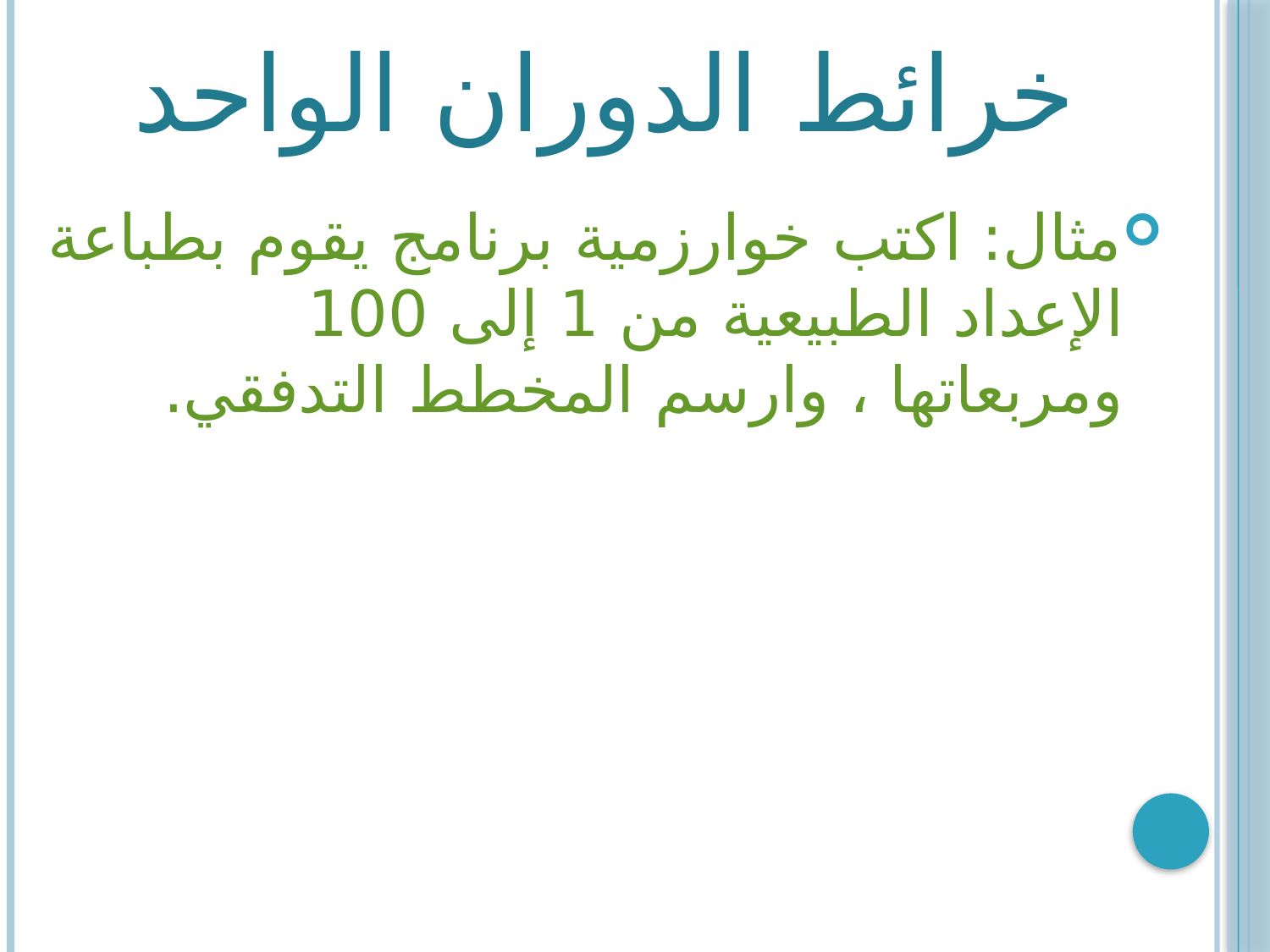

# خرائط الدوران الواحد
مثال: اكتب خوارزمية برنامج يقوم بطباعة الإعداد الطبيعية من 1 إلى 100 ومربعاتها ، وارسم المخطط التدفقي.